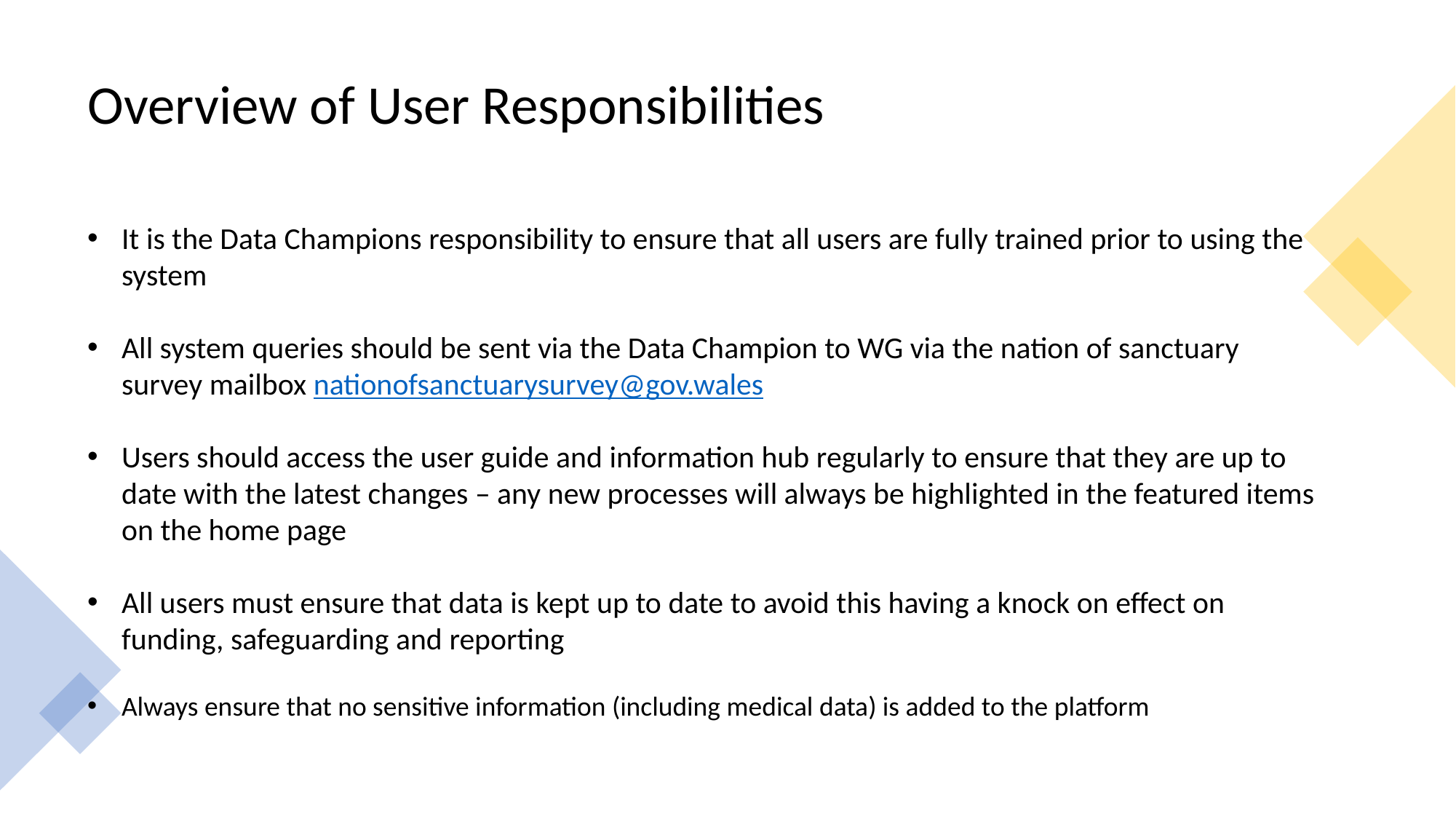

# Overview of User Responsibilities

It is the Data Champions responsibility to ensure that all users are fully trained prior to using the system

All system queries should be sent via the Data Champion to WG via the nation of sanctuary survey mailbox nationofsanctuarysurvey@gov.wales

Users should access the user guide and information hub regularly to ensure that they are up to date with the latest changes – any new processes will always be highlighted in the featured items on the home page

All users must ensure that data is kept up to date to avoid this having a knock on effect on funding, safeguarding and reporting

Always ensure that no sensitive information (including medical data) is added to the platform